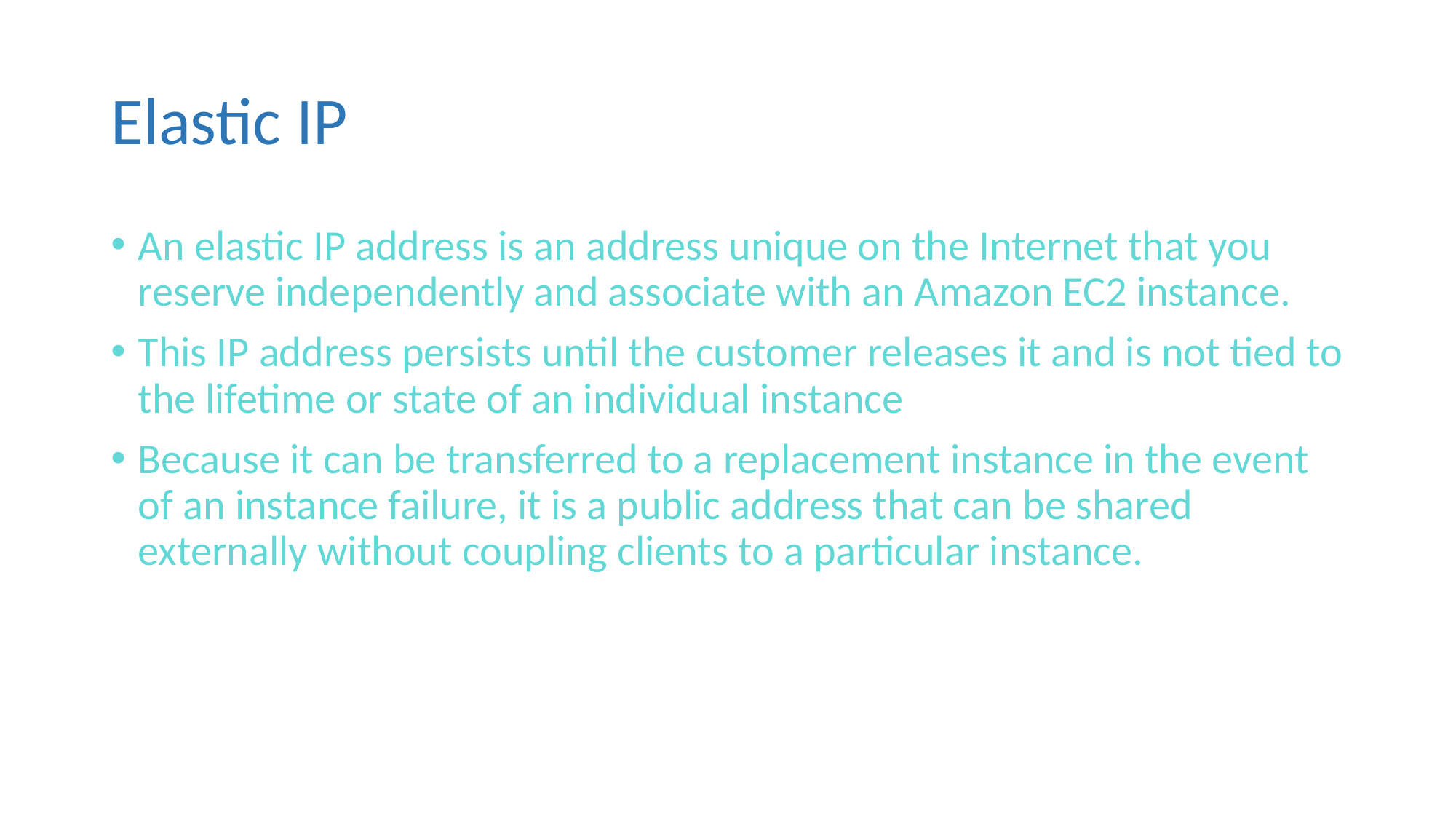

# Elastic IP
An elastic IP address is an address unique on the Internet that you reserve independently and associate with an Amazon EC2 instance.
This IP address persists until the customer releases it and is not tied to the lifetime or state of an individual instance
Because it can be transferred to a replacement instance in the event of an instance failure, it is a public address that can be shared externally without coupling clients to a particular instance.